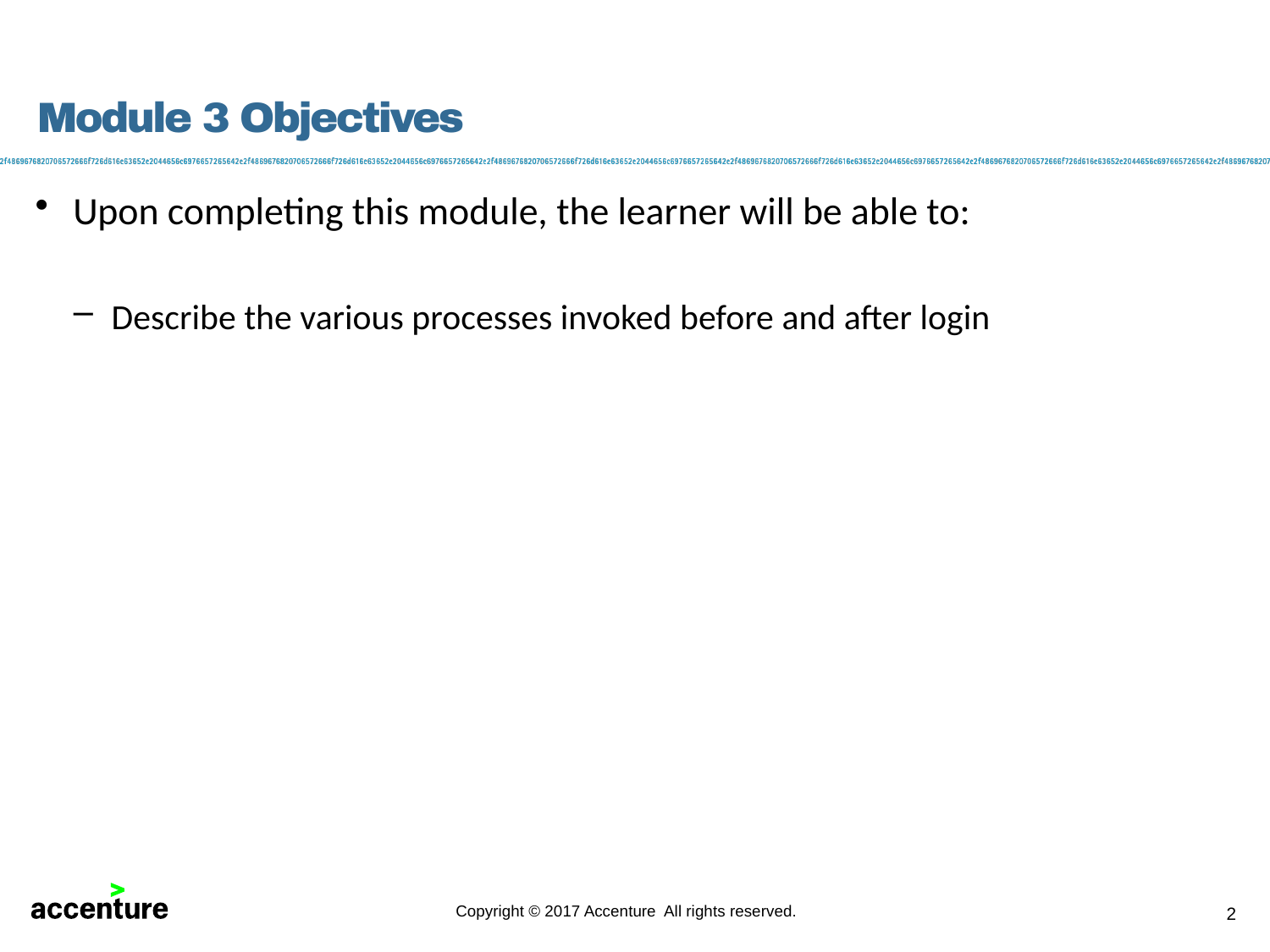

# Module 3 Objectives
Upon completing this module, the learner will be able to:

Describe the various processes invoked before and after login

2